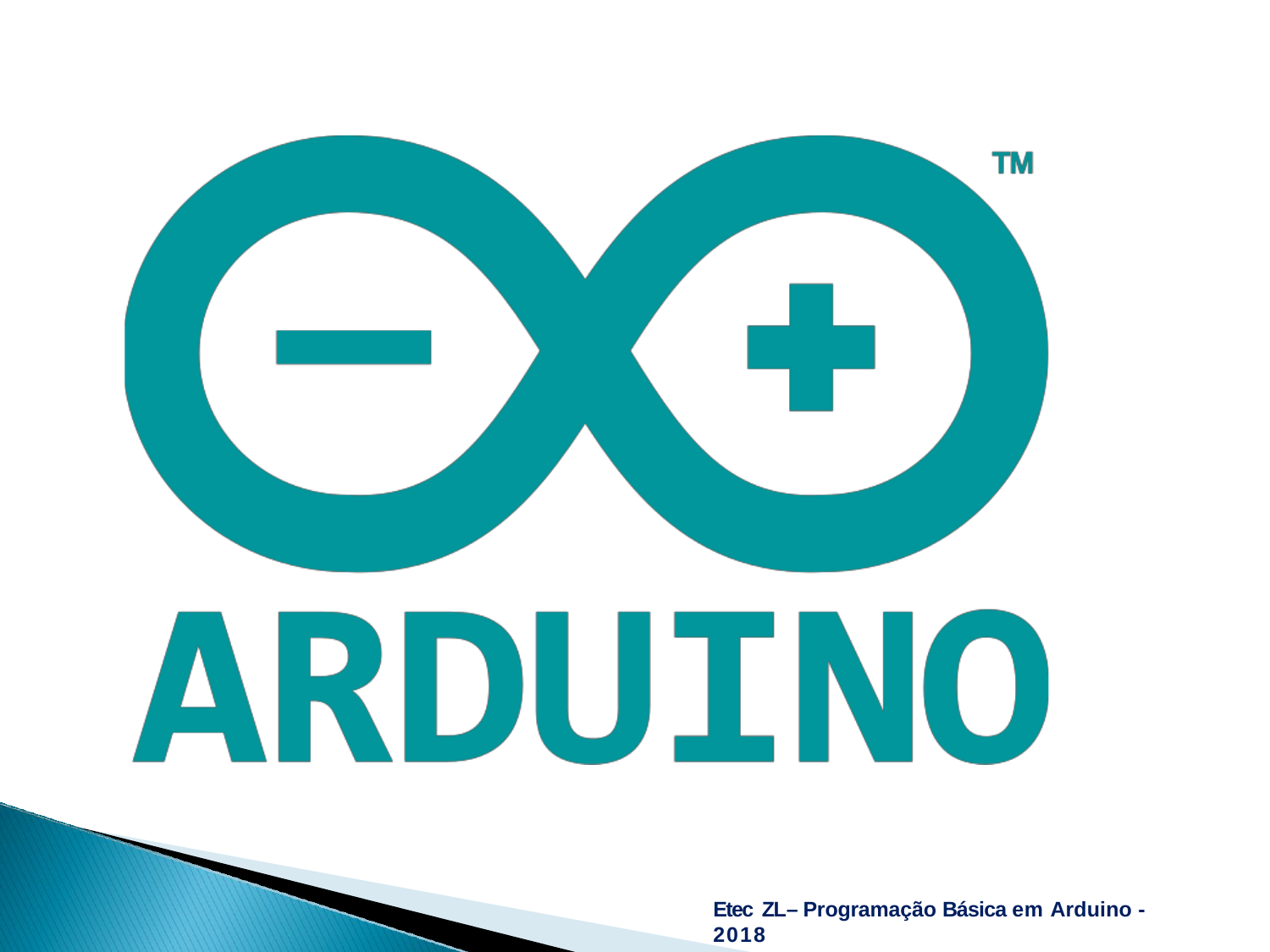

Etec  ZL– Programação Básica em Arduino - 2018